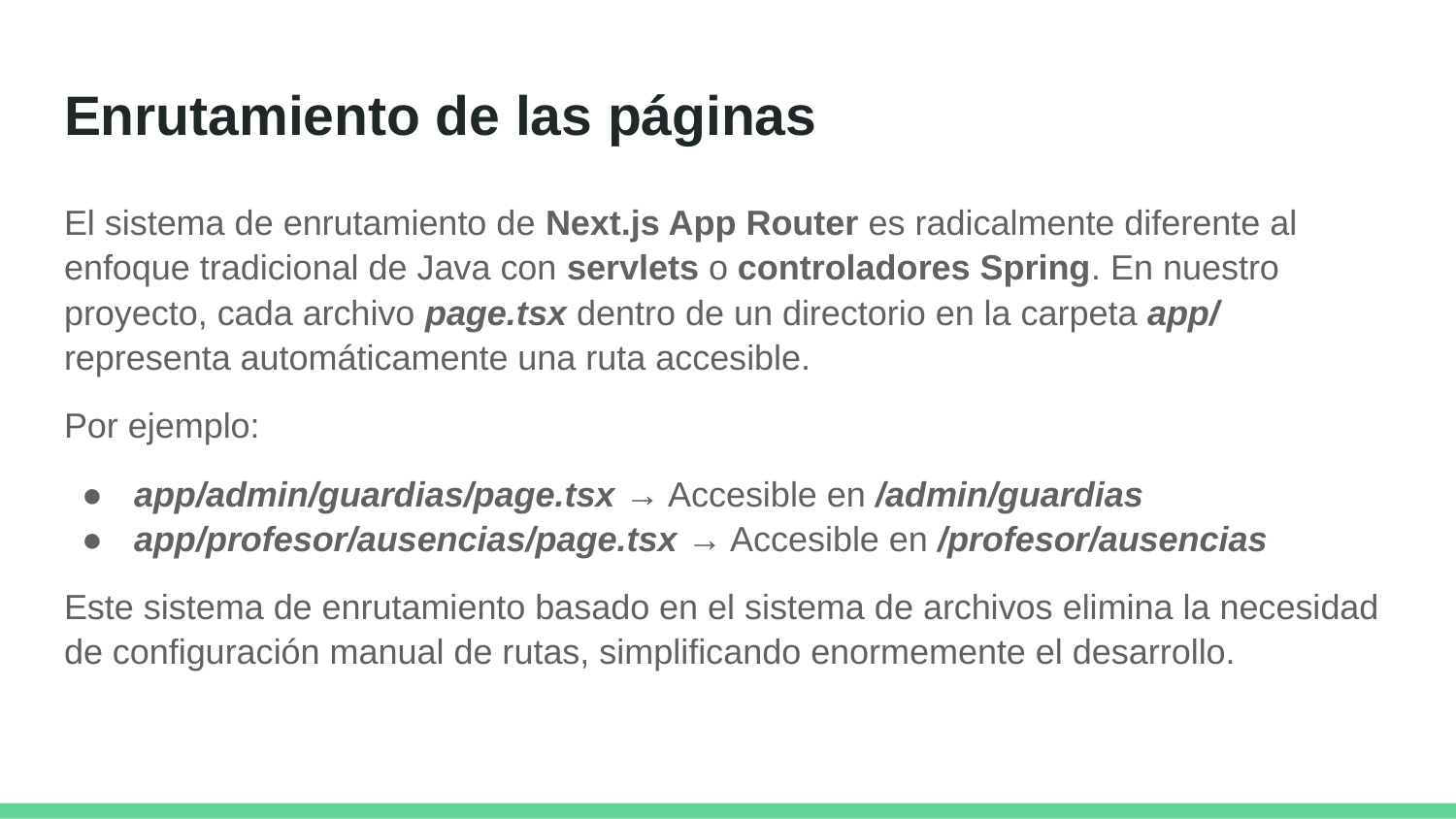

# Enrutamiento de las páginas

El sistema de enrutamiento de Next.js App Router es radicalmente diferente al enfoque tradicional de Java con servlets o controladores Spring. En nuestro proyecto, cada archivo page.tsx dentro de un directorio en la carpeta app/ representa automáticamente una ruta accesible.
Por ejemplo:
app/admin/guardias/page.tsx → Accesible en /admin/guardias
app/profesor/ausencias/page.tsx → Accesible en /profesor/ausencias
Este sistema de enrutamiento basado en el sistema de archivos elimina la necesidad de configuración manual de rutas, simplificando enormemente el desarrollo.